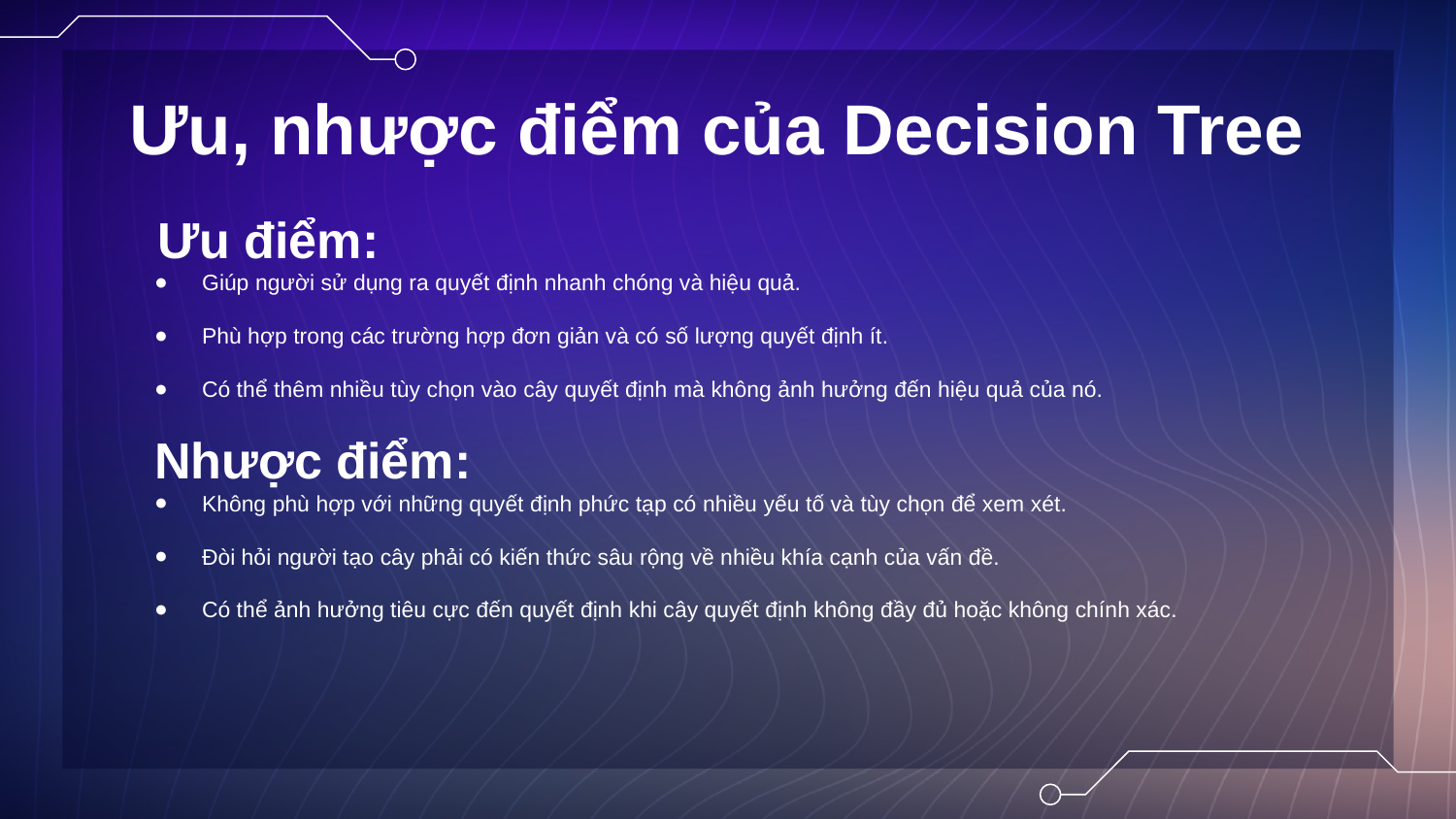

# Ưu, nhược điểm của Decision Tree
  Ưu điểm:
Giúp người sử dụng ra quyết định nhanh chóng và hiệu quả.

Phù hợp trong các trường hợp đơn giản và có số lượng quyết định ít.

Có thể thêm nhiều tùy chọn vào cây quyết định mà không ảnh hưởng đến hiệu quả của nó.

Nhược điểm:
Không phù hợp với những quyết định phức tạp có nhiều yếu tố và tùy chọn để xem xét.

Đòi hỏi người tạo cây phải có kiến thức sâu rộng về nhiều khía cạnh của vấn đề.

Có thể ảnh hưởng tiêu cực đến quyết định khi cây quyết định không đầy đủ hoặc không chính xác.